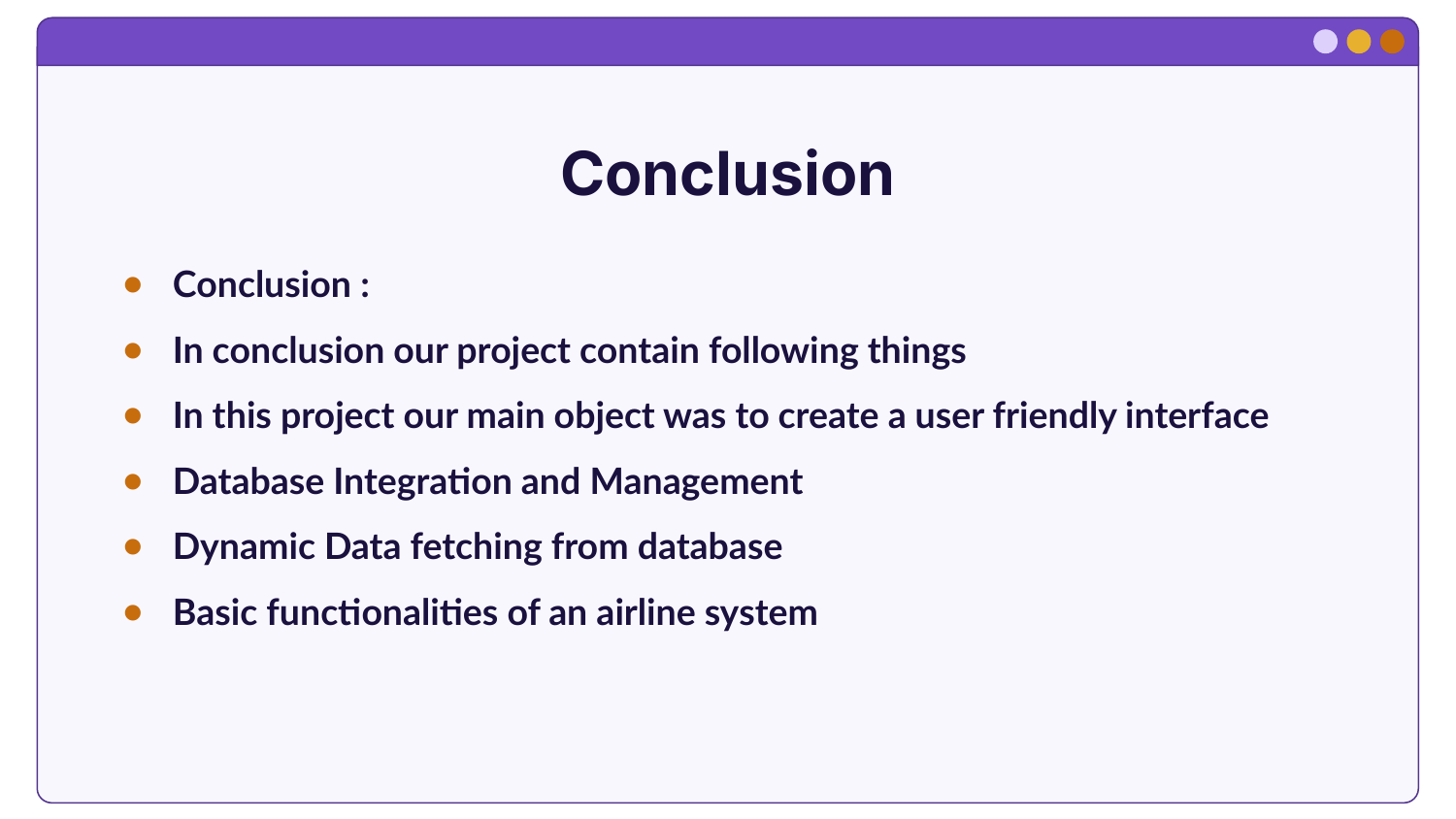

# Conclusion
Conclusion :
In conclusion our project contain following things
In this project our main object was to create a user friendly interface
Database Integration and Management
Dynamic Data fetching from database
Basic functionalities of an airline system